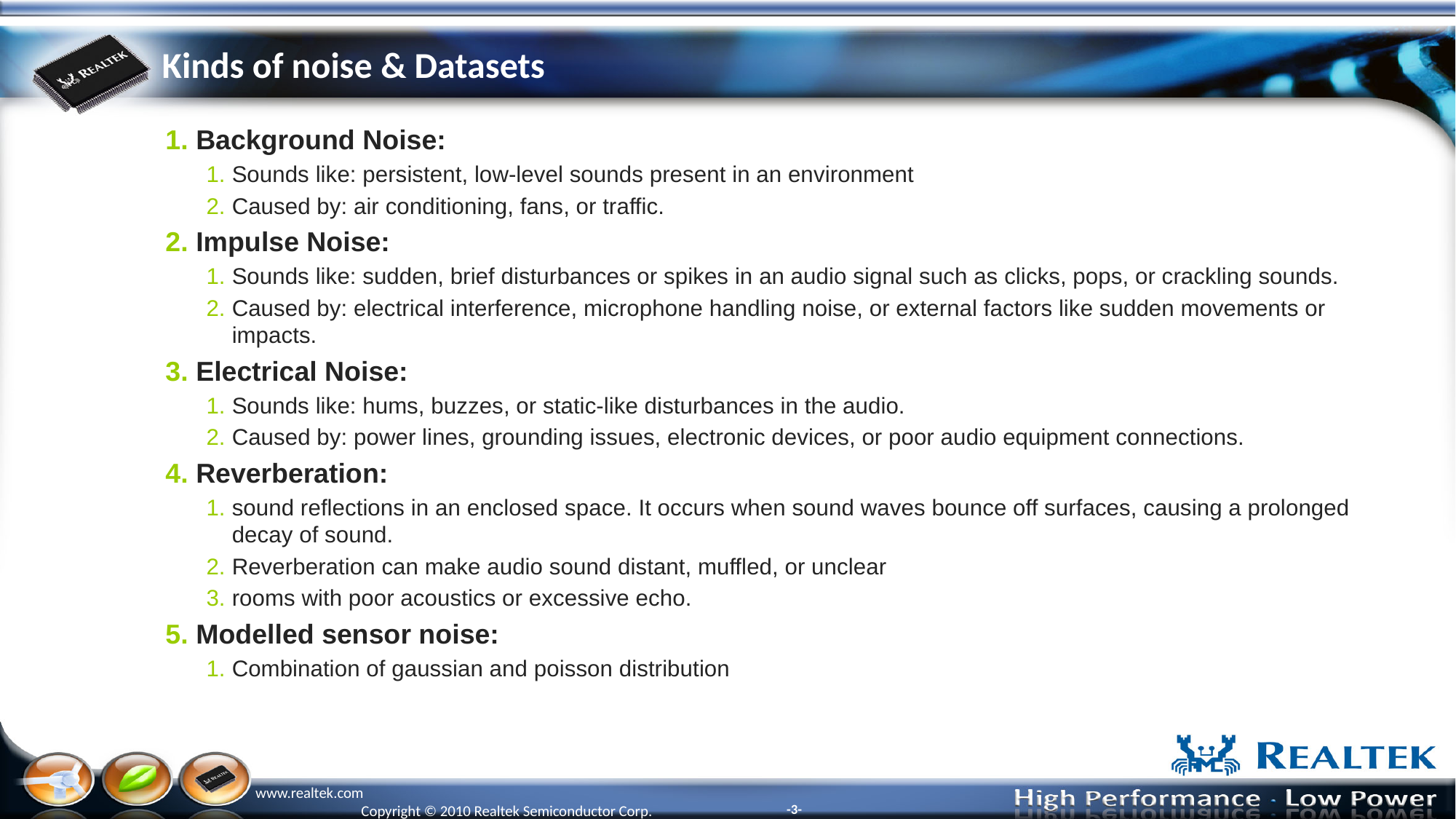

# Kinds of noise & Datasets
Background Noise:
Sounds like: persistent, low-level sounds present in an environment
Caused by: air conditioning, fans, or traffic.
Impulse Noise:
Sounds like: sudden, brief disturbances or spikes in an audio signal such as clicks, pops, or crackling sounds.
Caused by: electrical interference, microphone handling noise, or external factors like sudden movements or impacts.
Electrical Noise:
Sounds like: hums, buzzes, or static-like disturbances in the audio.
Caused by: power lines, grounding issues, electronic devices, or poor audio equipment connections.
Reverberation:
sound reflections in an enclosed space. It occurs when sound waves bounce off surfaces, causing a prolonged decay of sound.
Reverberation can make audio sound distant, muffled, or unclear
rooms with poor acoustics or excessive echo.
Modelled sensor noise:
Combination of gaussian and poisson distribution

www.realtek.com
-3-
Copyright © 2010 Realtek Semiconductor Corp.